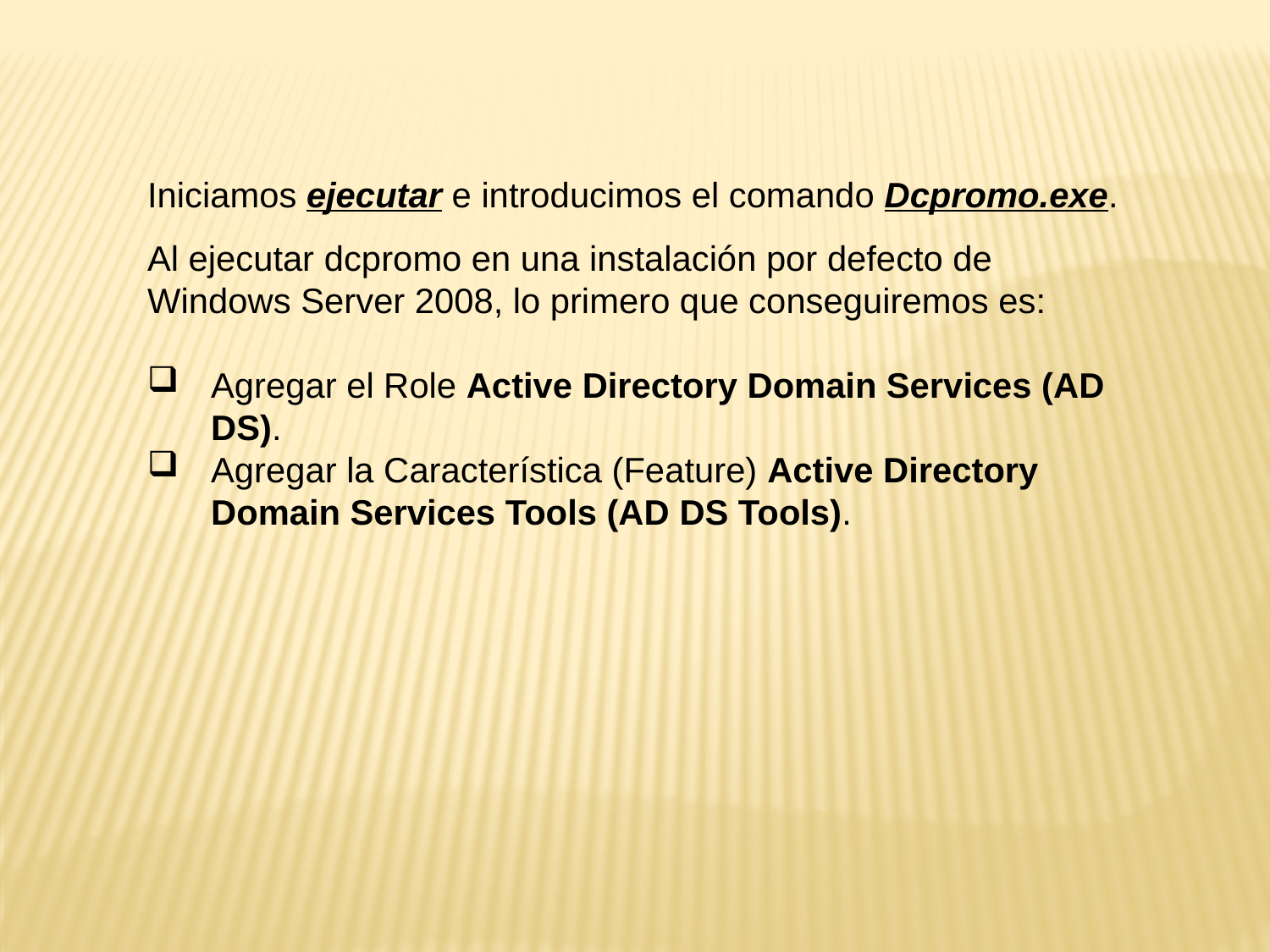

Iniciamos ejecutar e introducimos el comando Dcpromo.exe.

Al ejecutar dcpromo en una instalación por defecto de Windows Server 2008, lo primero que conseguiremos es:

Agregar el Role Active Directory Domain Services (AD DS).
Agregar la Característica (Feature) Active Directory Domain Services Tools (AD DS Tools).